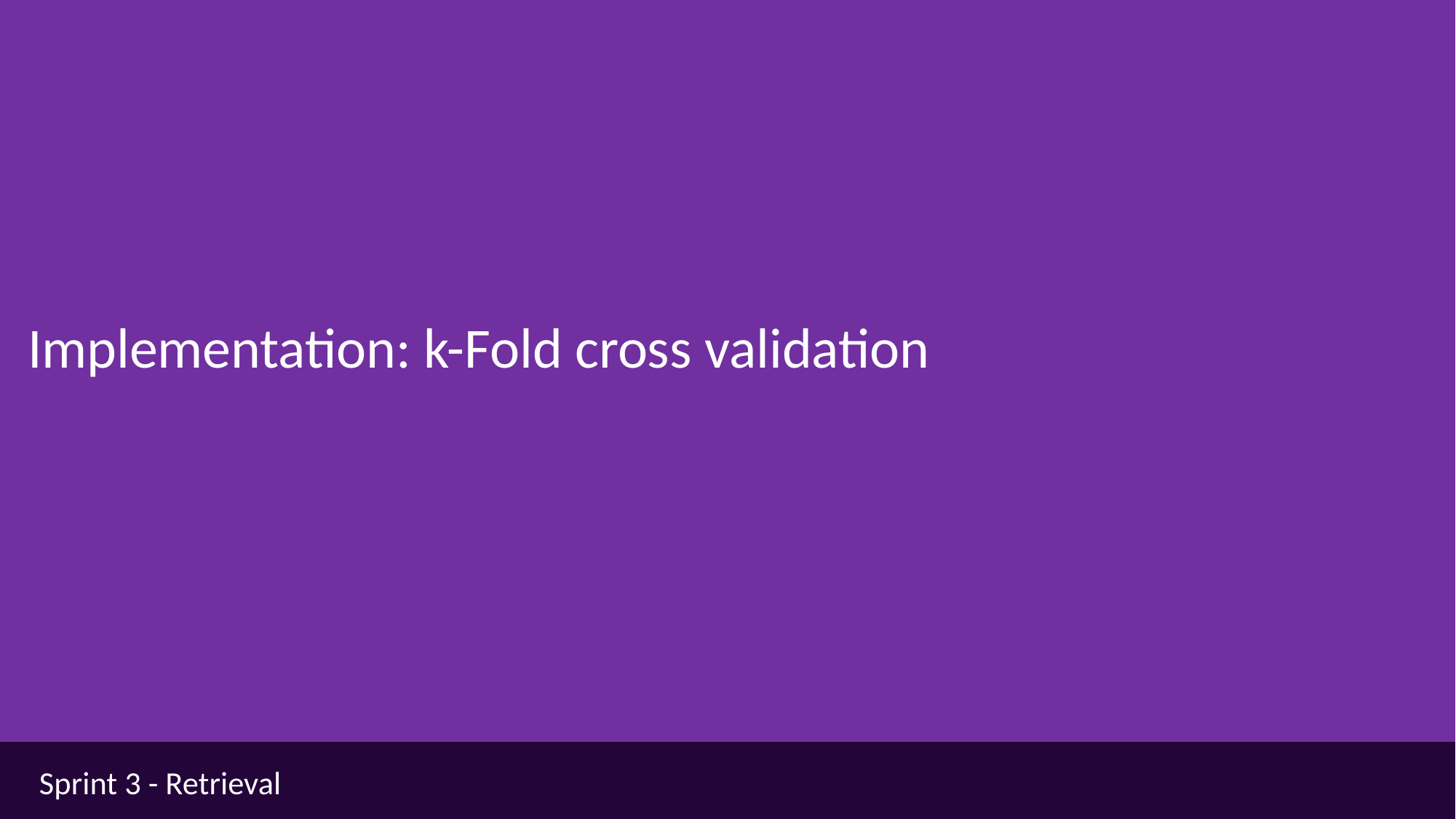

Implementation: k-Fold cross validation

Sprint 3 - Retrieval